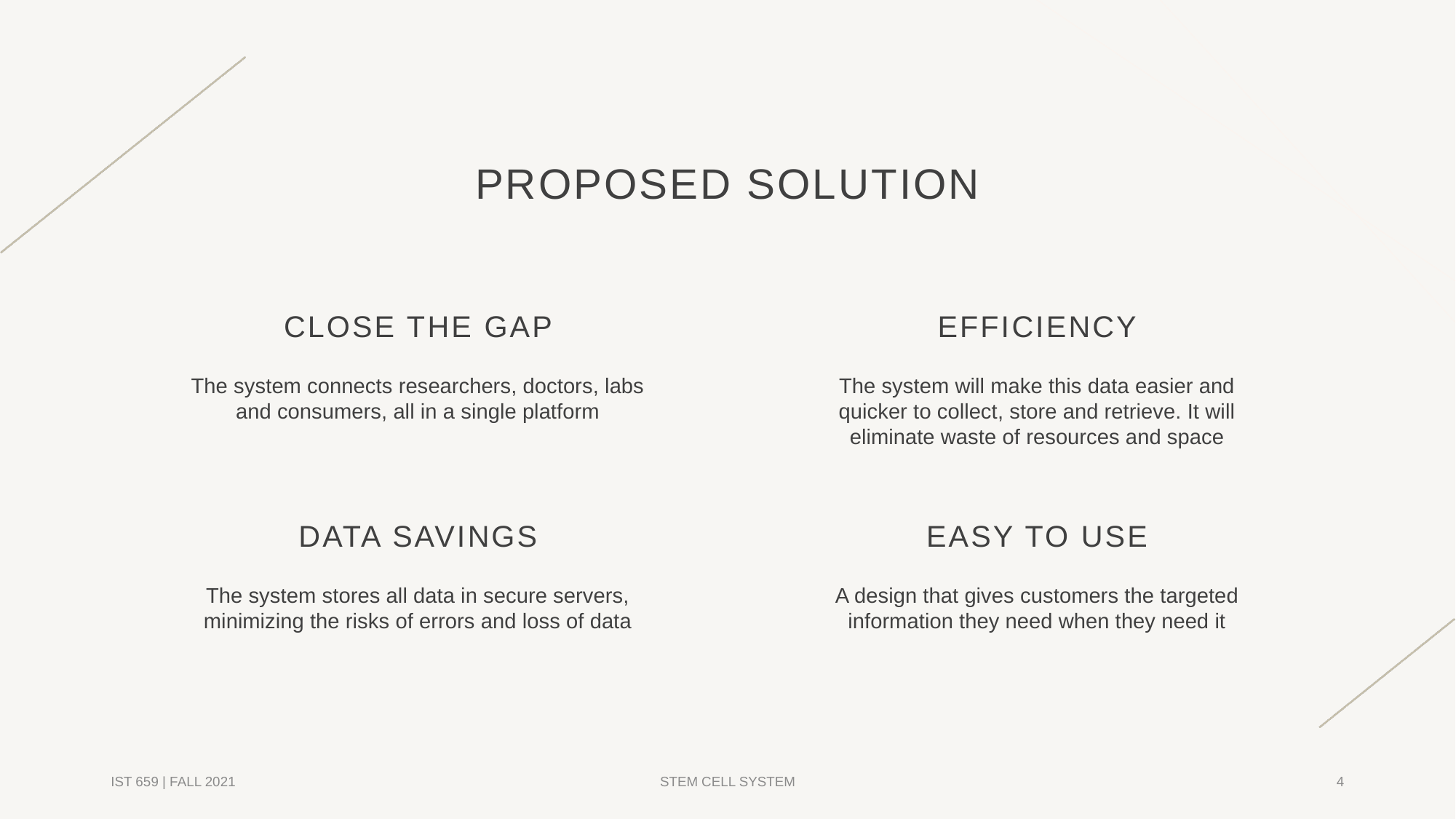

# Proposed SOLUTION
CLOSE THE GAP
EFFICIENCY
The system connects researchers, doctors, labs and consumers, all in a single platform
The system will make this data easier and quicker to collect, store and retrieve. It will eliminate waste of resources and space

DATA SAVINGS
EASY TO USE
The system stores all data in secure servers, minimizing the risks of errors and loss of data

A design that gives customers the targeted information they need when they need it
IST 659 | FALL 2021
STEM CELL SYSTEM
4